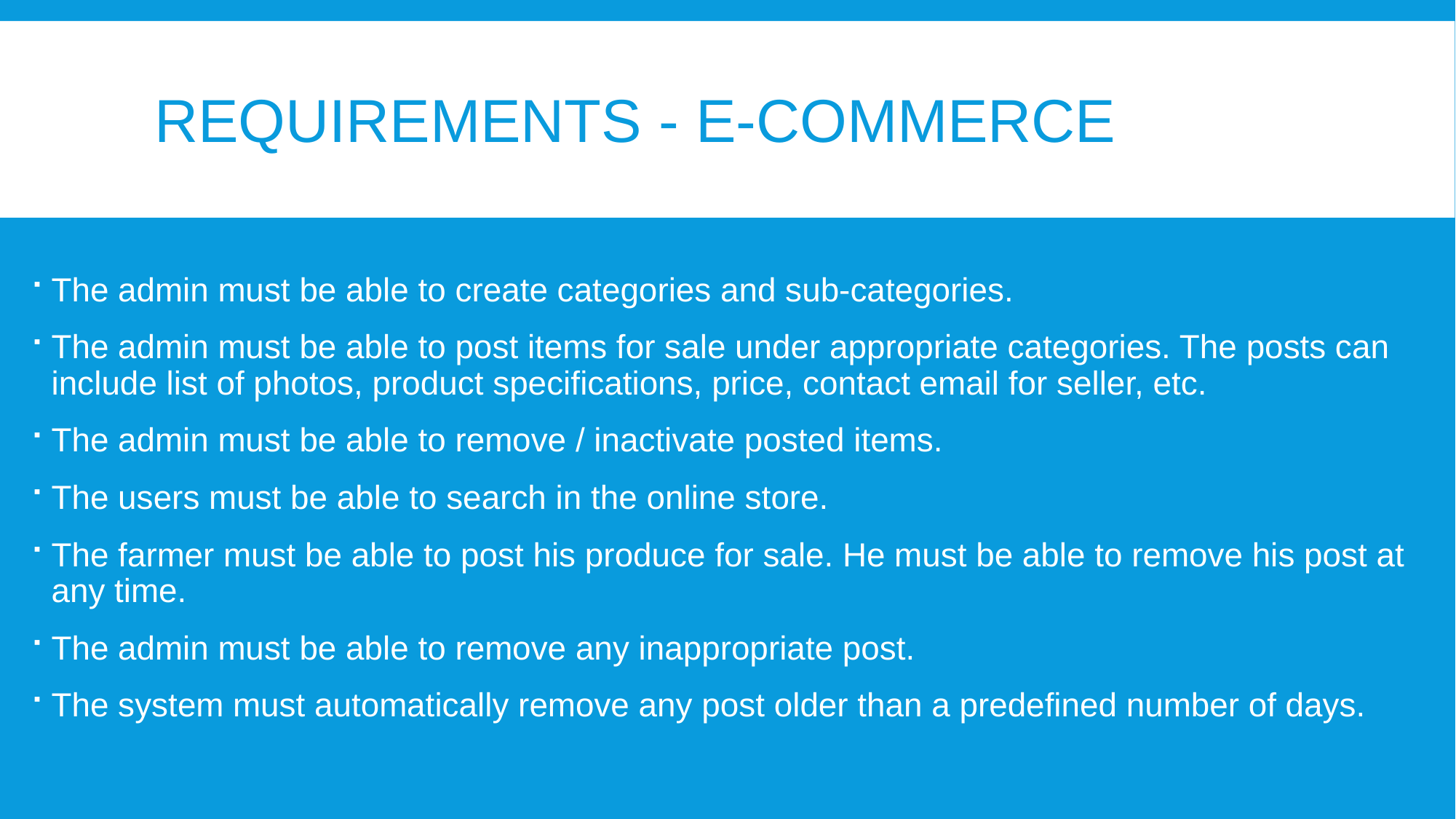

# Requirements - E-Commerce
The admin must be able to create categories and sub-categories.
The admin must be able to post items for sale under appropriate categories. The posts can include list of photos, product specifications, price, contact email for seller, etc.
The admin must be able to remove / inactivate posted items.
The users must be able to search in the online store.
The farmer must be able to post his produce for sale. He must be able to remove his post at any time.
The admin must be able to remove any inappropriate post.
The system must automatically remove any post older than a predefined number of days.